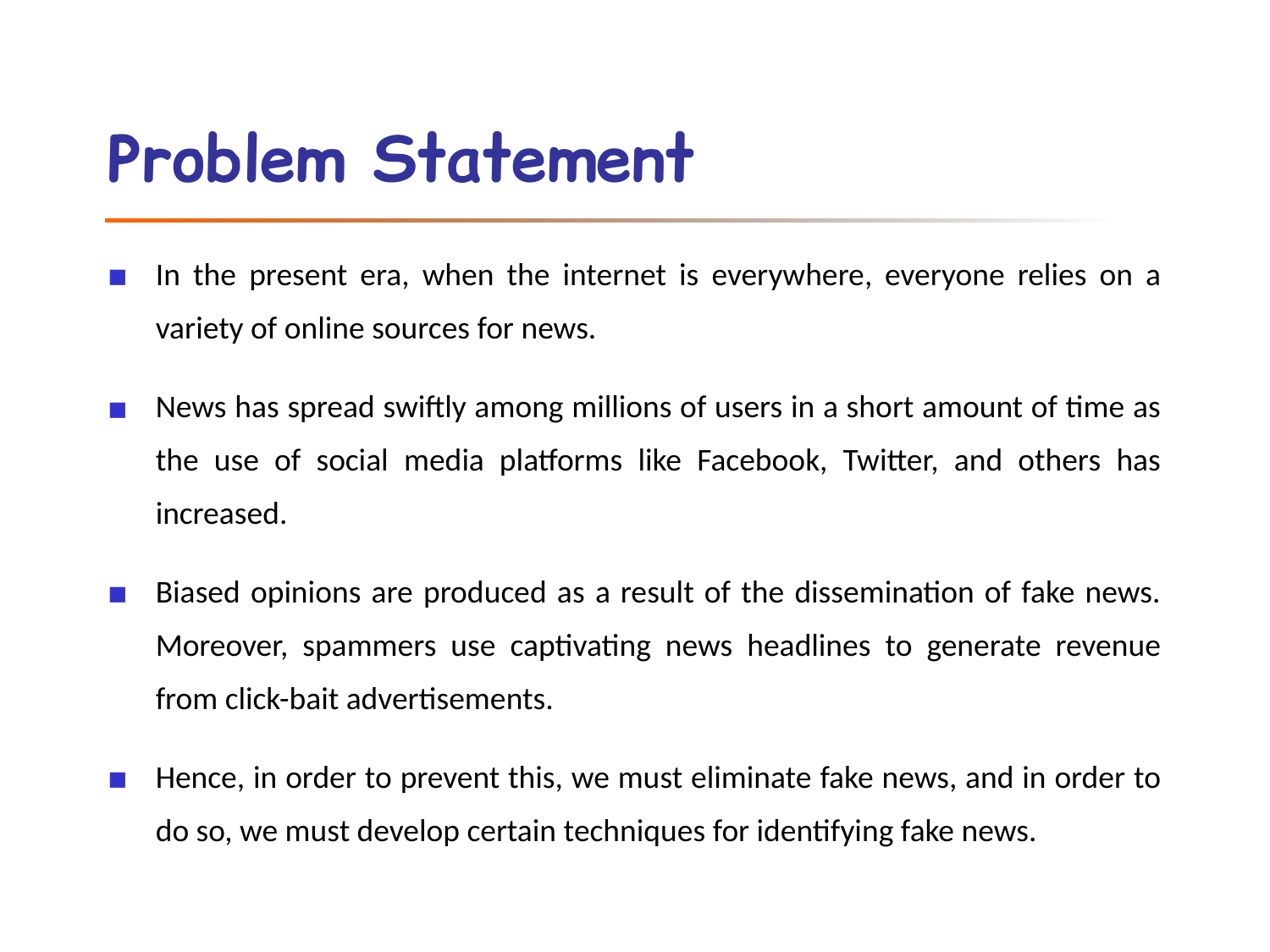

# Problem Statement
In the present era, when the internet is everywhere, everyone relies on a variety of online sources for news.
News has spread swiftly among millions of users in a short amount of time as the use of social media platforms like Facebook, Twitter, and others has increased.
Biased opinions are produced as a result of the dissemination of fake news. Moreover, spammers use captivating news headlines to generate revenue from click-bait advertisements.
Hence, in order to prevent this, we must eliminate fake news, and in order to do so, we must develop certain techniques for identifying fake news.